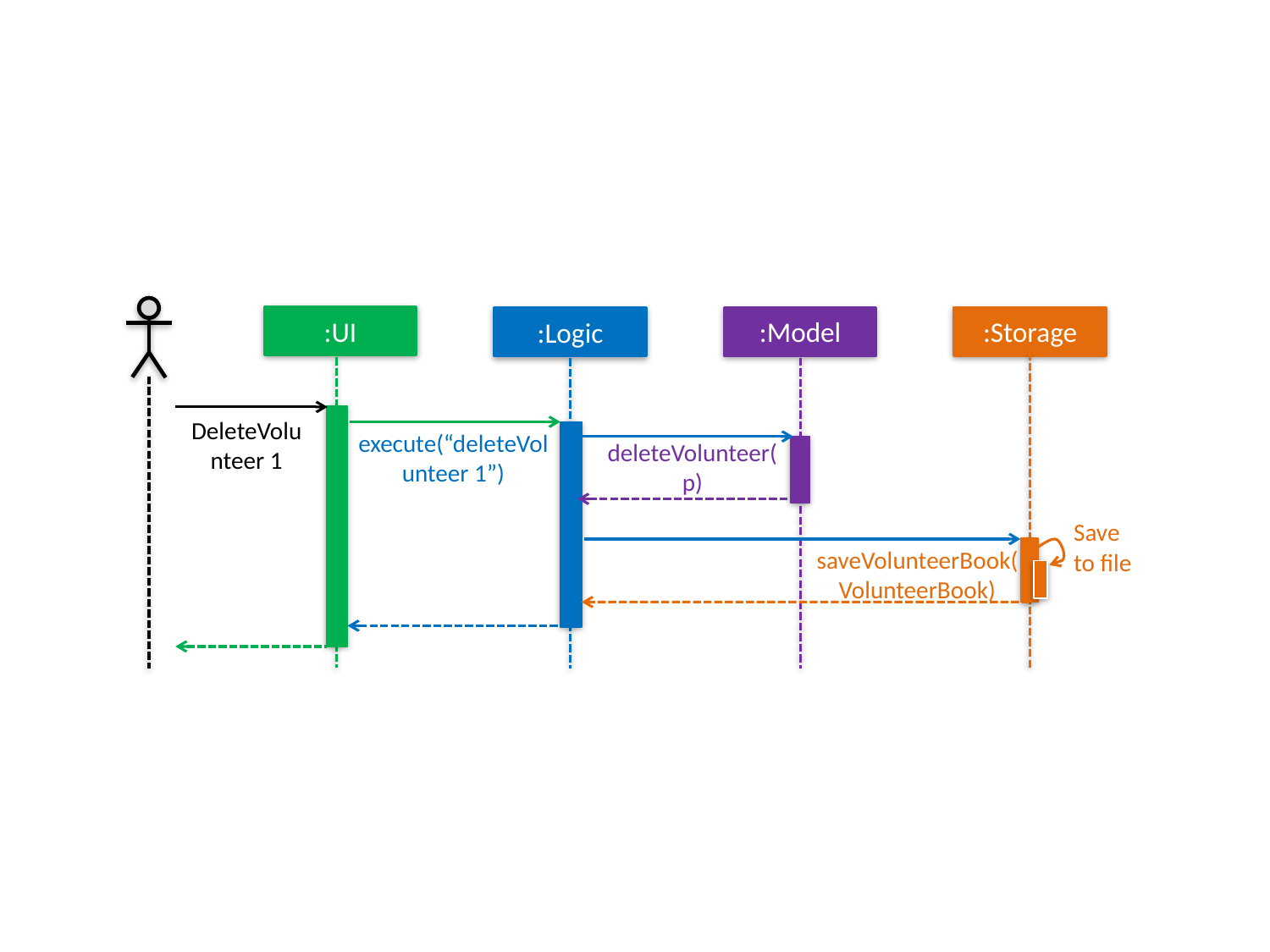

:UI
:Model
:Storage
:Logic

DeleteVolunteer 1

execute(“deleteVolunteer 1”)

deleteVolunteer(p)
Save
to file

saveVolunteerBook(VolunteerBook)